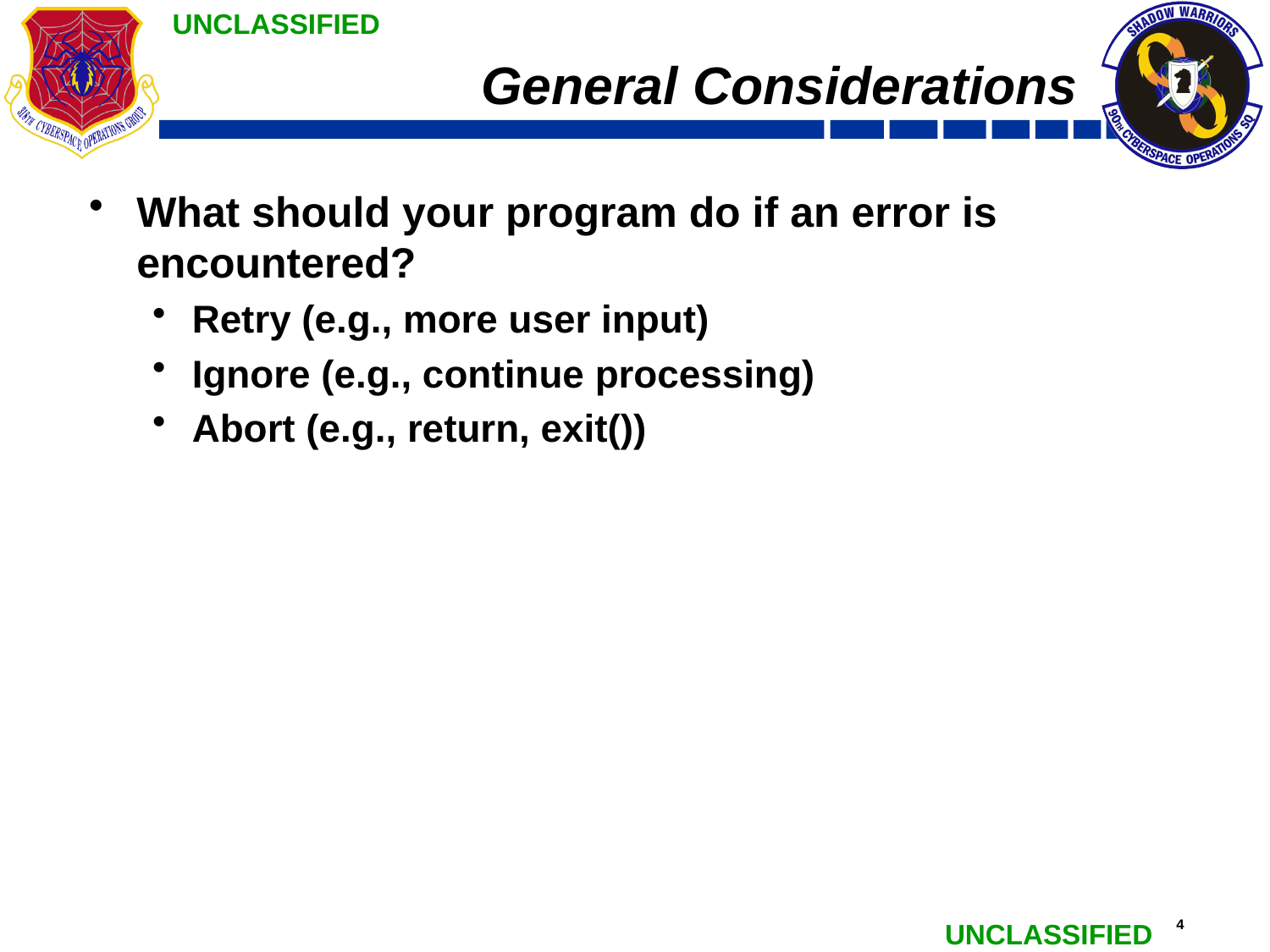

# General Considerations
What should your program do if an error is encountered?
Retry (e.g., more user input)
Ignore (e.g., continue processing)
Abort (e.g., return, exit())